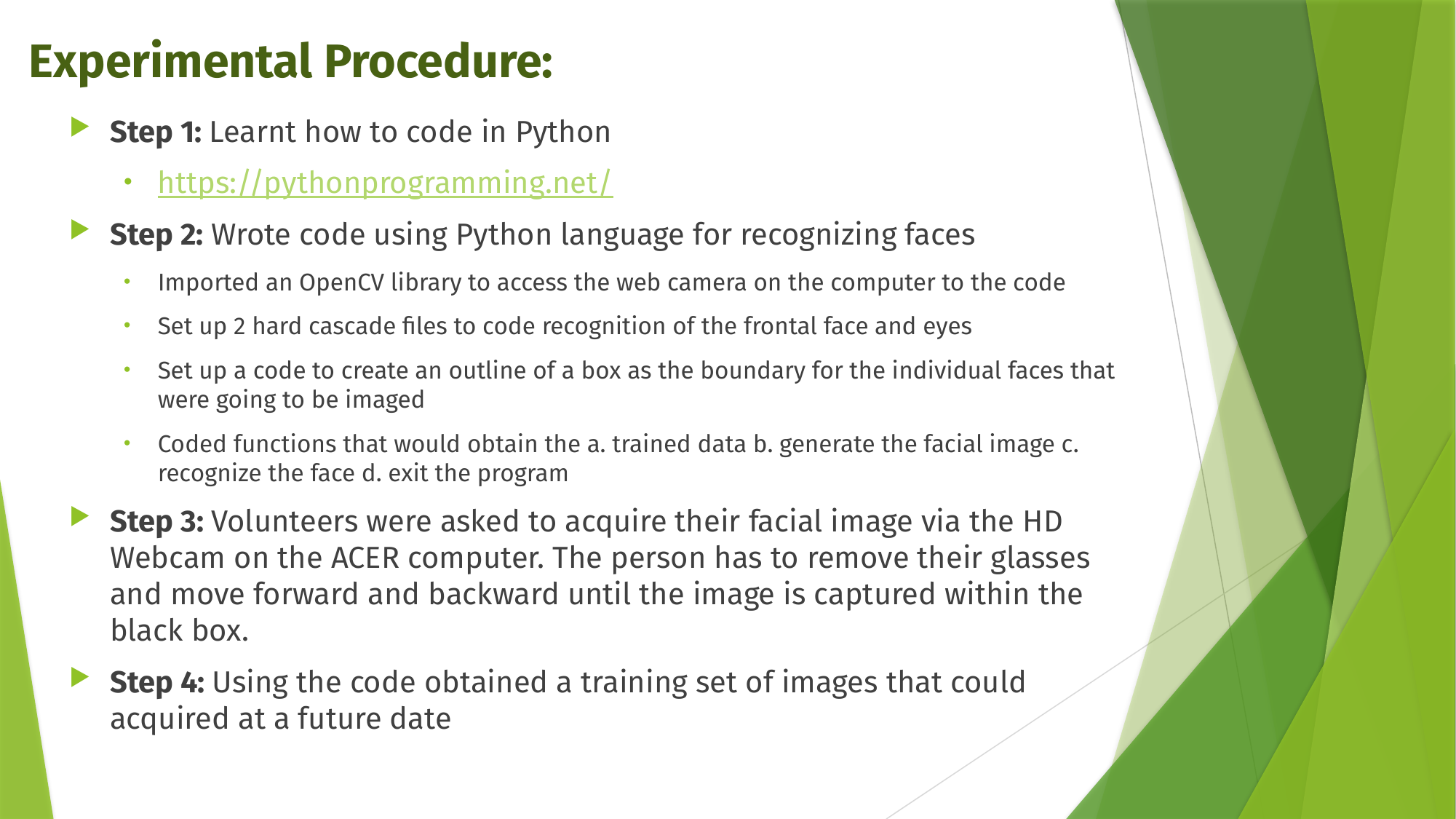

# Experimental Procedure:
Step 1: Learnt how to code in Python
https://pythonprogramming.net/
Step 2: Wrote code using Python language for recognizing faces
Imported an OpenCV library to access the web camera on the computer to the code
Set up 2 hard cascade files to code recognition of the frontal face and eyes
Set up a code to create an outline of a box as the boundary for the individual faces that were going to be imaged
Coded functions that would obtain the a. trained data b. generate the facial image c. recognize the face d. exit the program
Step 3: Volunteers were asked to acquire their facial image via the HD Webcam on the ACER computer. The person has to remove their glasses and move forward and backward until the image is captured within the black box.
Step 4: Using the code obtained a training set of images that could acquired at a future date